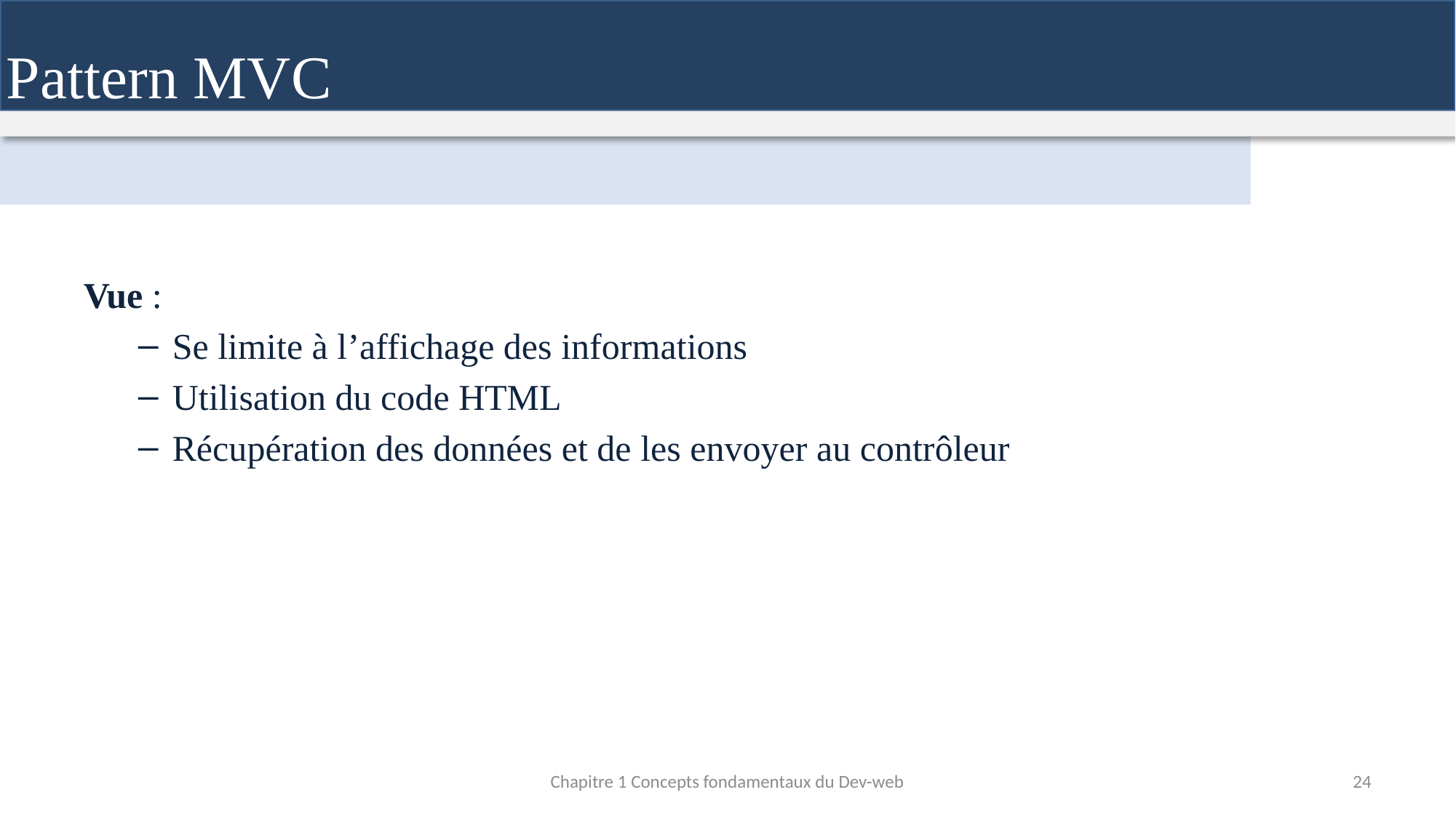

Pattern MVC

Vue :
Se limite à l’affichage des informations
Utilisation du code HTML
Récupération des données et de les envoyer au contrôleur
Chapitre 1 Concepts fondamentaux du Dev-web
24